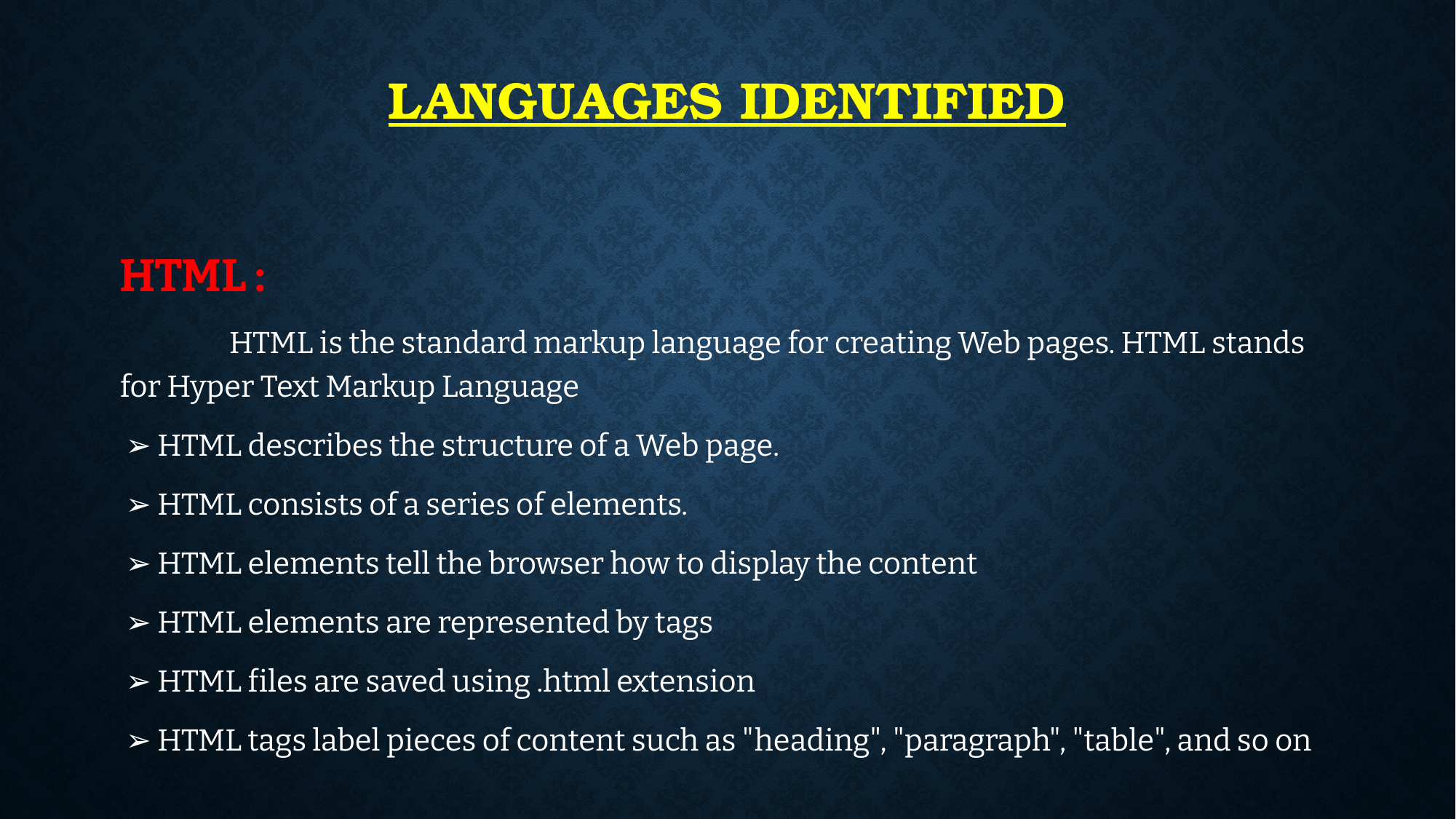

# Languages Identified
HTML :
	HTML is the standard markup language for creating Web pages. HTML stands for Hyper Text Markup Language
 ➢ HTML describes the structure of a Web page.
 ➢ HTML consists of a series of elements.
 ➢ HTML elements tell the browser how to display the content
 ➢ HTML elements are represented by tags
 ➢ HTML files are saved using .html extension
 ➢ HTML tags label pieces of content such as "heading", "paragraph", "table", and so on